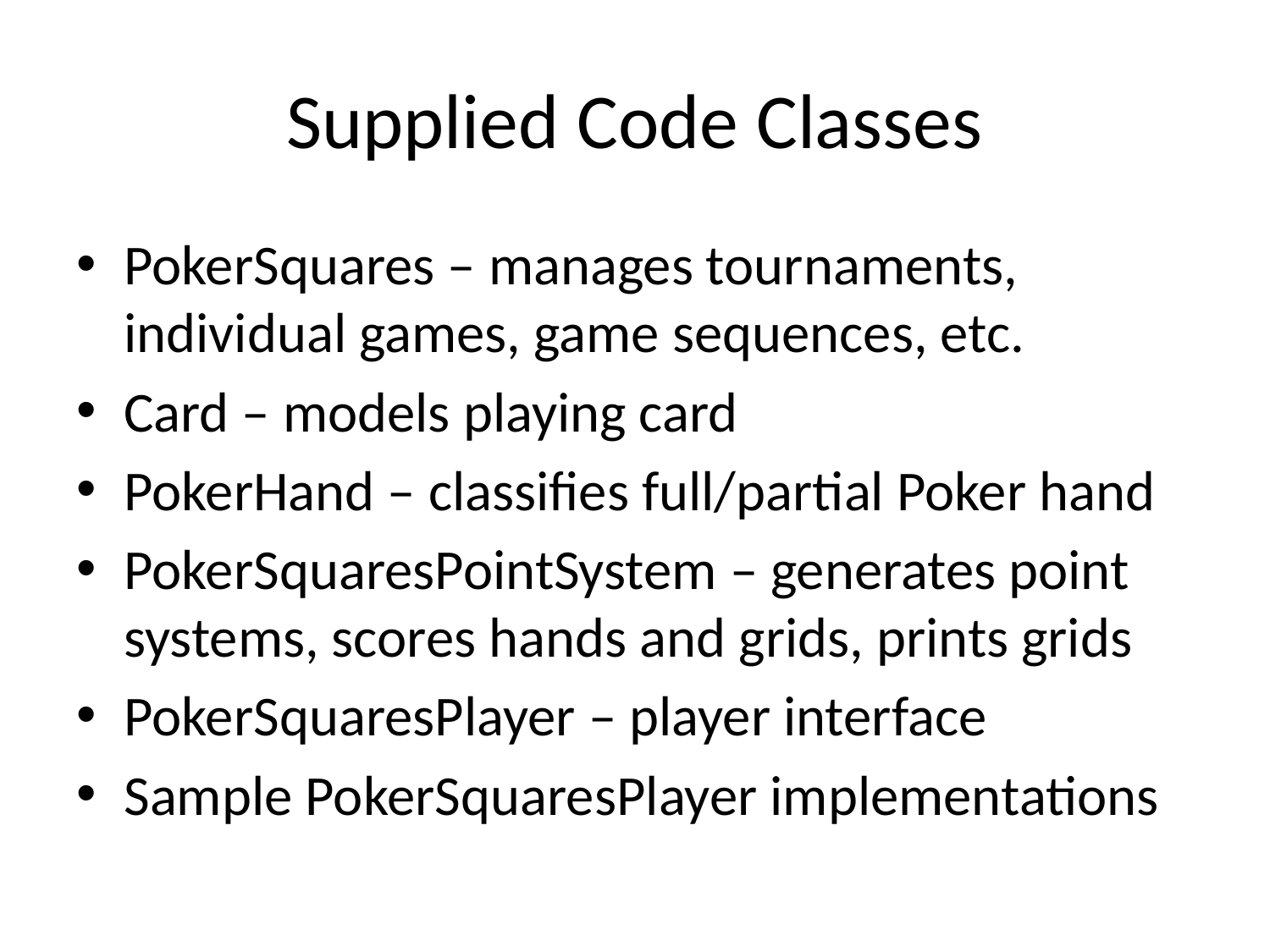

# Supplied Code Classes
PokerSquares – manages tournaments, individual games, game sequences, etc.
Card – models playing card
PokerHand – classifies full/partial Poker hand
PokerSquaresPointSystem – generates point systems, scores hands and grids, prints grids
PokerSquaresPlayer – player interface
Sample PokerSquaresPlayer implementations